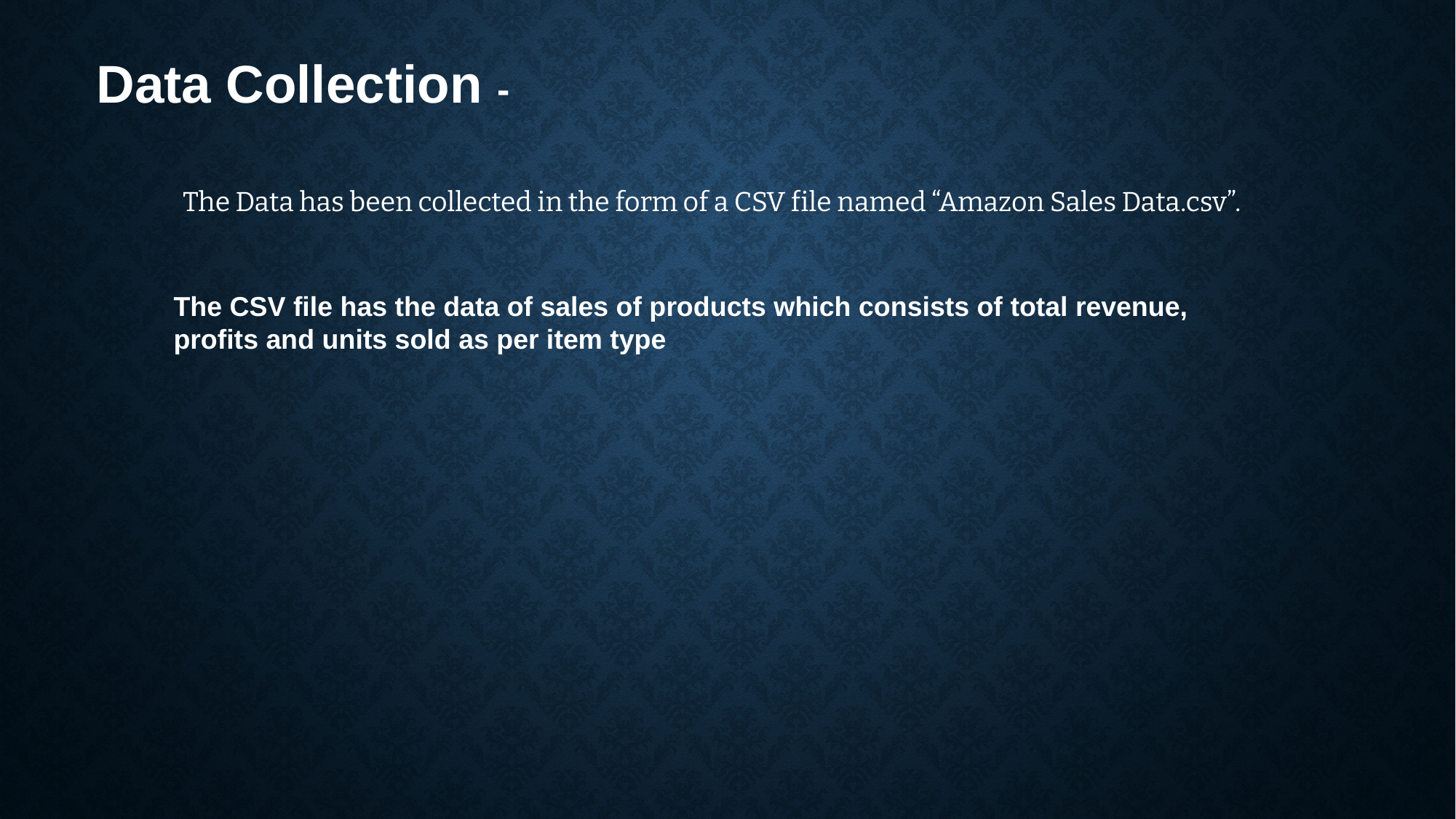

Data Collection -
The Data has been collected in the form of a CSV file named “Amazon Sales Data.csv”.
The CSV file has the data of sales of products which consists of total revenue, profits and units sold as per item type